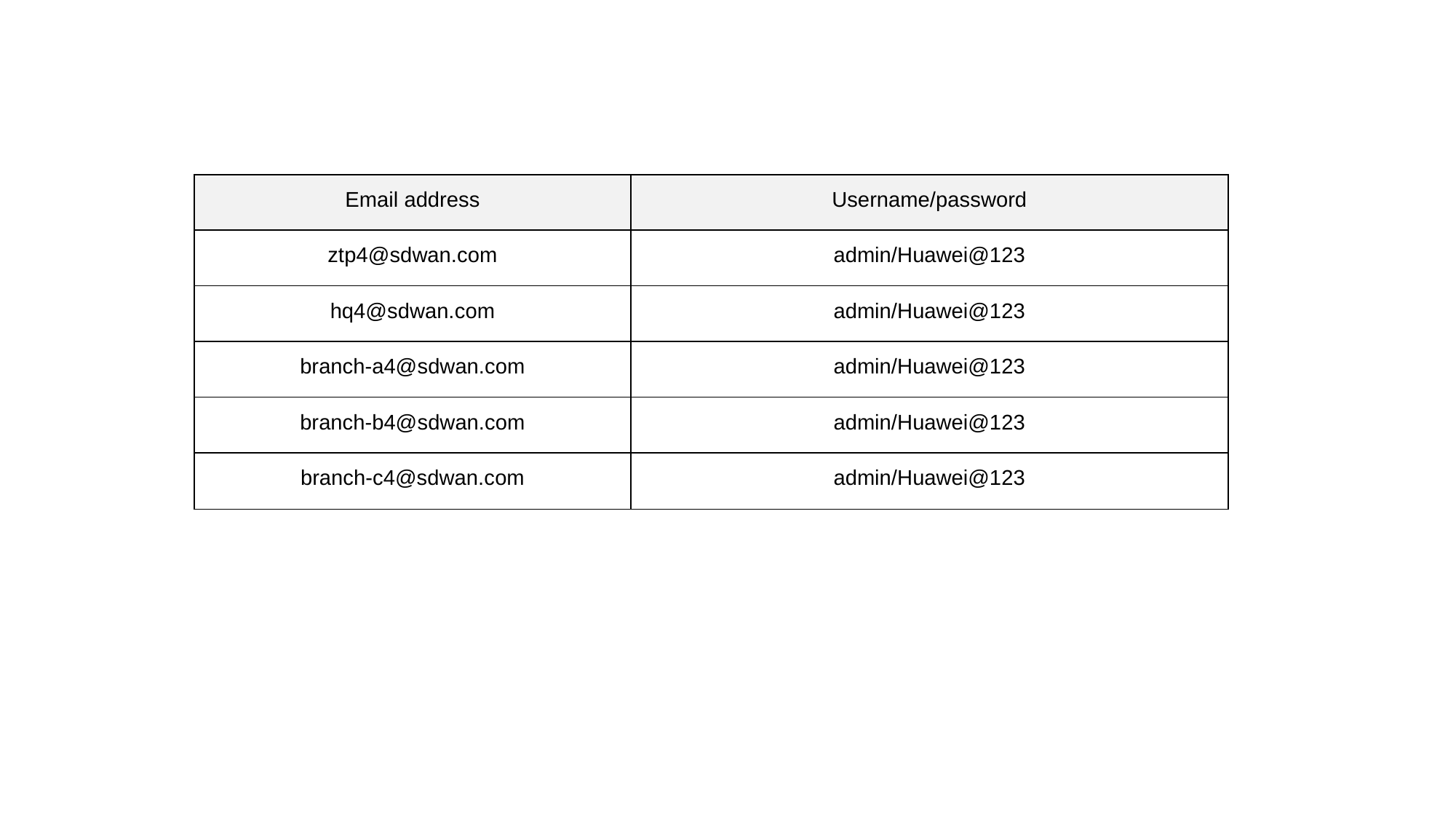

| Email address | Username/password |
| --- | --- |
| ztp4@sdwan.com | admin/Huawei@123 |
| hq4@sdwan.com | admin/Huawei@123 |
| branch-a4@sdwan.com | admin/Huawei@123 |
| branch-b4@sdwan.com | admin/Huawei@123 |
| branch-c4@sdwan.com | admin/Huawei@123 |